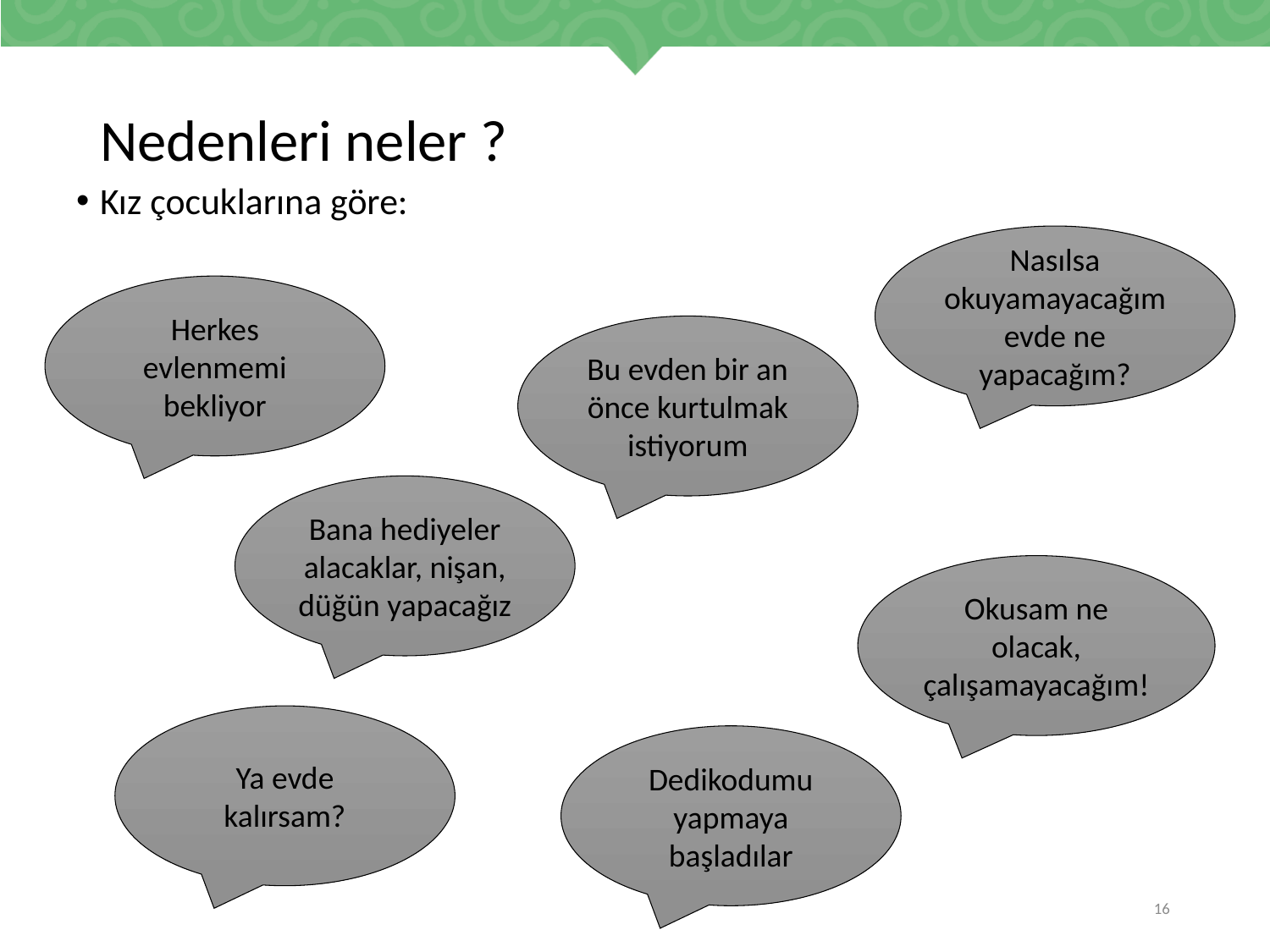

# Nedenleri neler ?
Kız çocuklarına göre:
Nasılsa okuyamayacağım evde ne yapacağım?
Herkes evlenmemi bekliyor
Bu evden bir an önce kurtulmak istiyorum
Bana hediyeler alacaklar, nişan, düğün yapacağız
Okusam ne olacak, çalışamayacağım!
Ya evde kalırsam?
Dedikodumu yapmaya başladılar
16